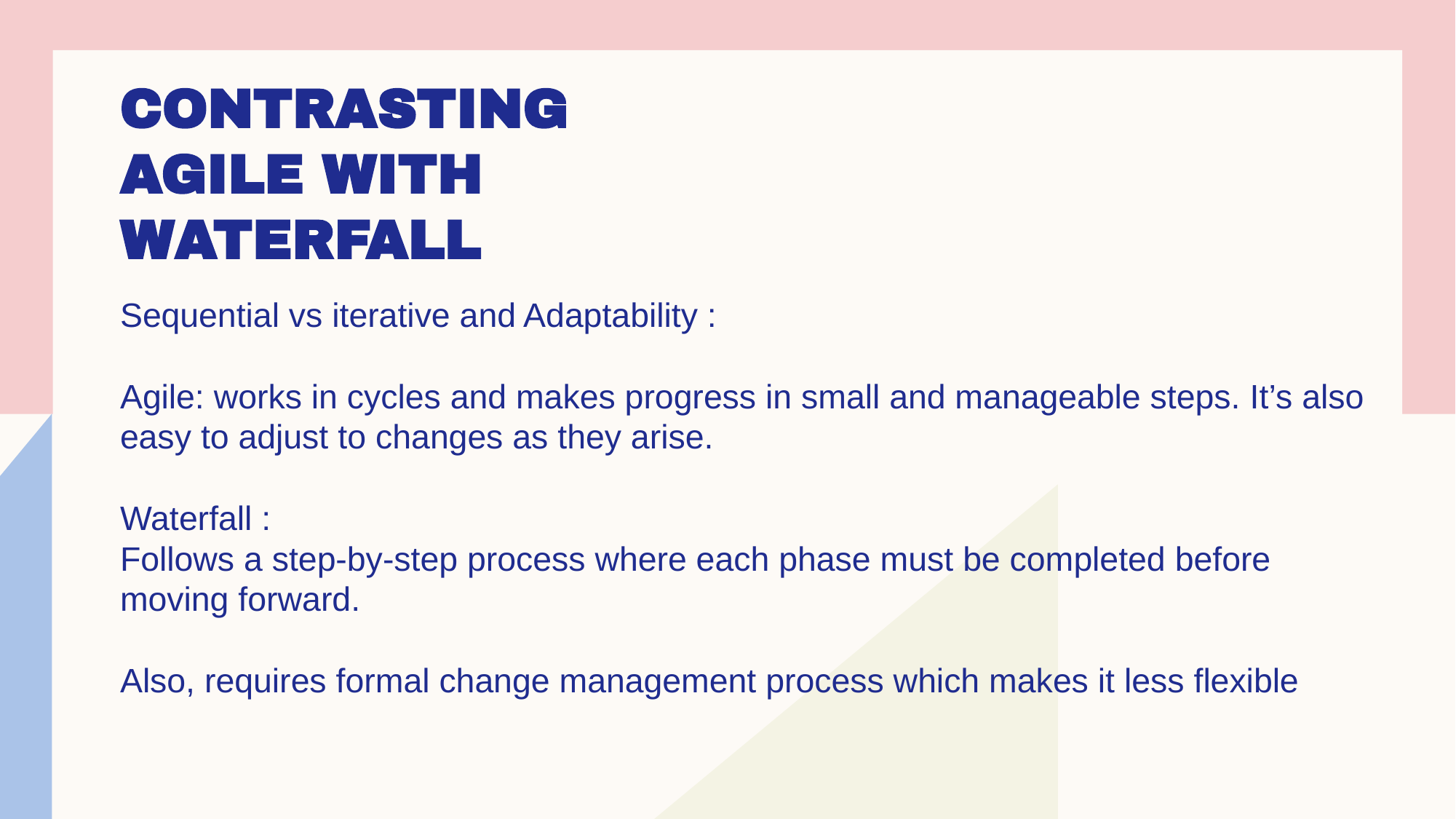

# Contrasting Agile with waterfall
Sequential vs iterative and Adaptability :

Agile: works in cycles and makes progress in small and manageable steps. It’s also easy to adjust to changes as they arise.

Waterfall :
Follows a step-by-step process where each phase must be completed before moving forward.

Also, requires formal change management process which makes it less flexible